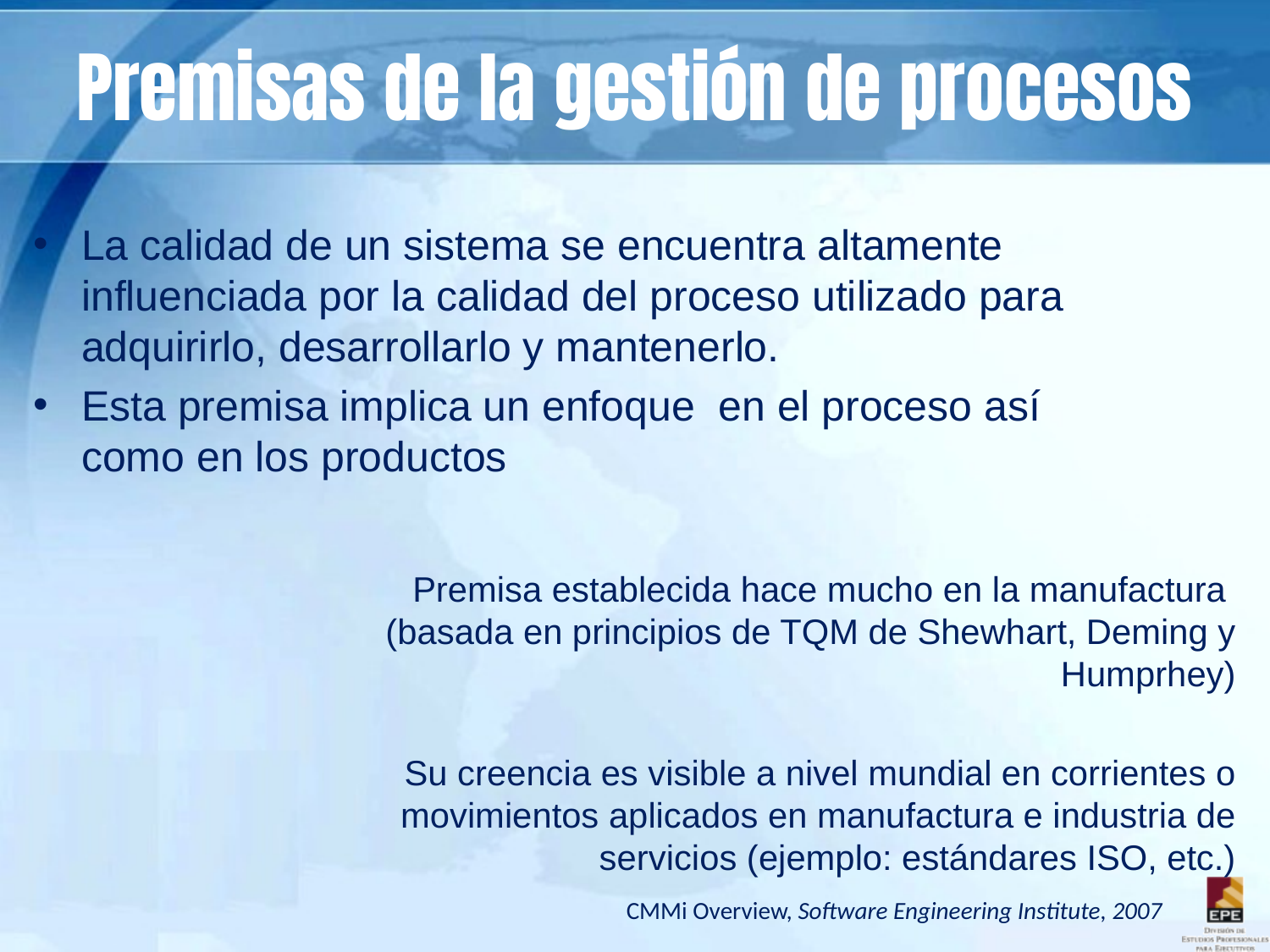

# Premisas de la gestión de procesos
La calidad de un sistema se encuentra altamente influenciada por la calidad del proceso utilizado para adquirirlo, desarrollarlo y mantenerlo.
Esta premisa implica un enfoque  en el proceso así como en los productos

Premisa establecida hace mucho en la manufactura  (basada en principios de TQM de Shewhart, Deming y Humprhey)

Su creencia es visible a nivel mundial en corrientes o movimientos aplicados en manufactura e industria de servicios (ejemplo: estándares ISO, etc.)

CMMi Overview, Software Engineering Institute, 2007